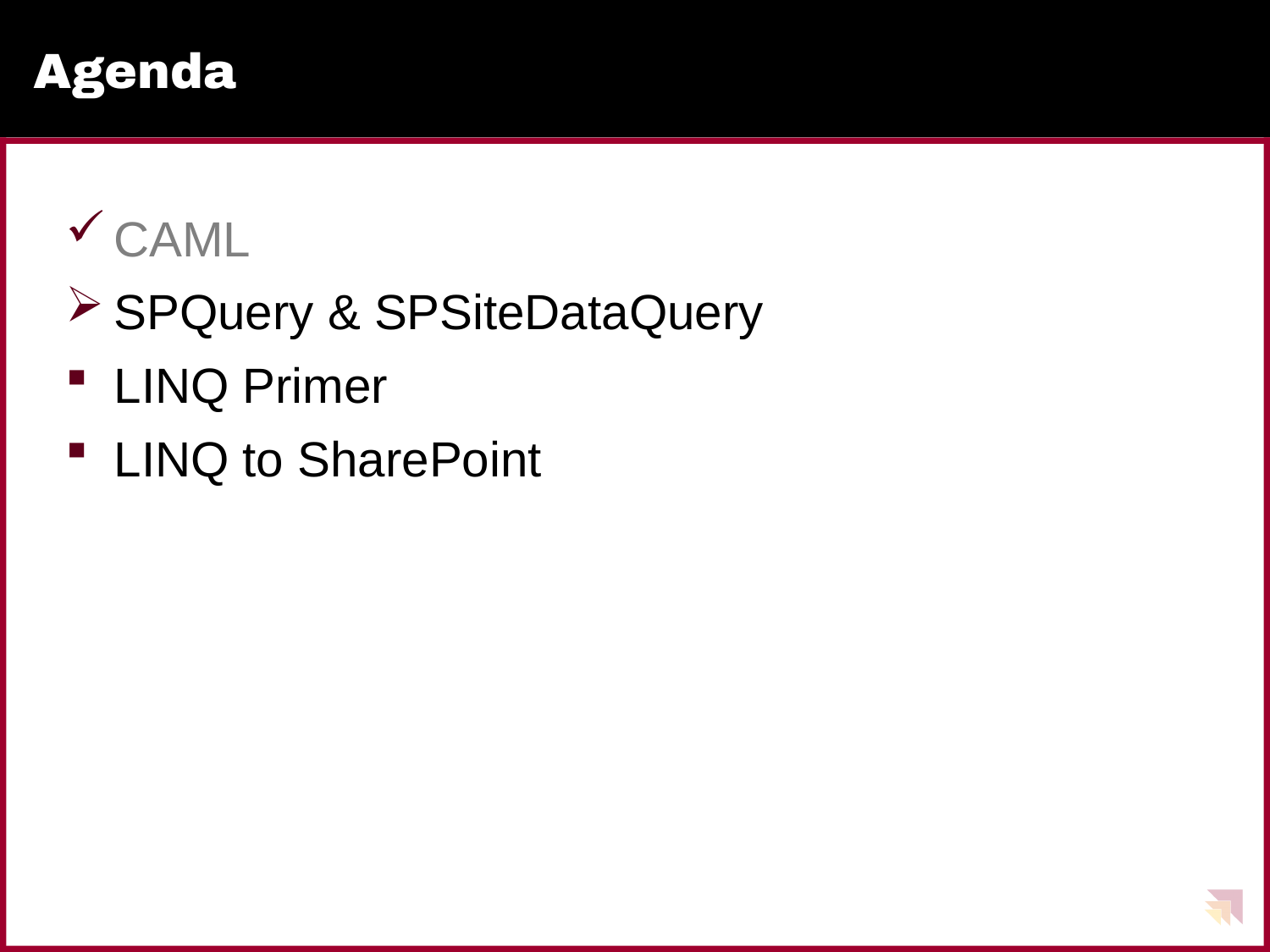

# Agenda
CAML
SPQuery & SPSiteDataQuery
LINQ Primer
LINQ to SharePoint